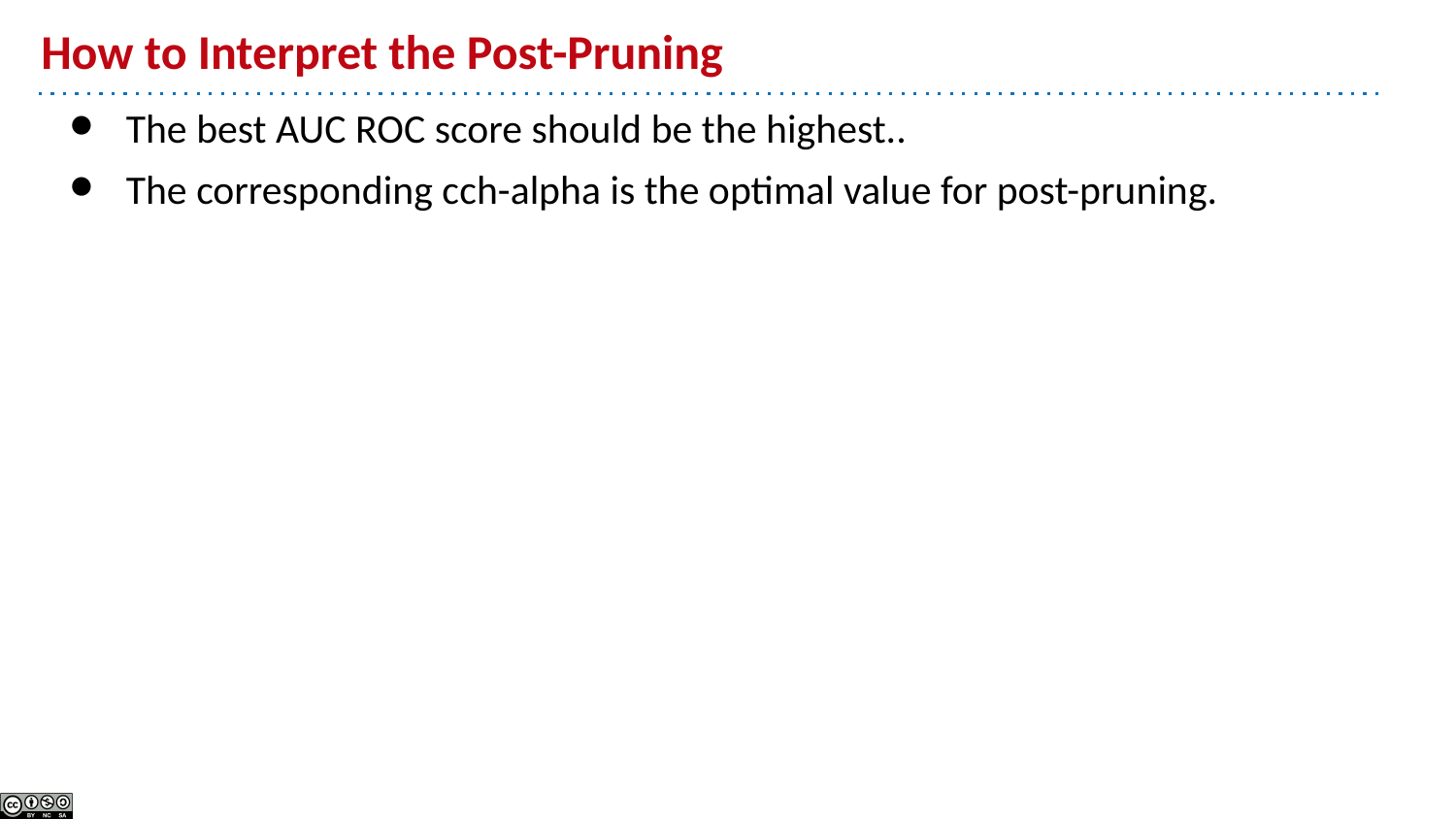

# How to Interpret the Post-Pruning
The best AUC ROC score should be the highest..
The corresponding cch-alpha is the optimal value for post-pruning.